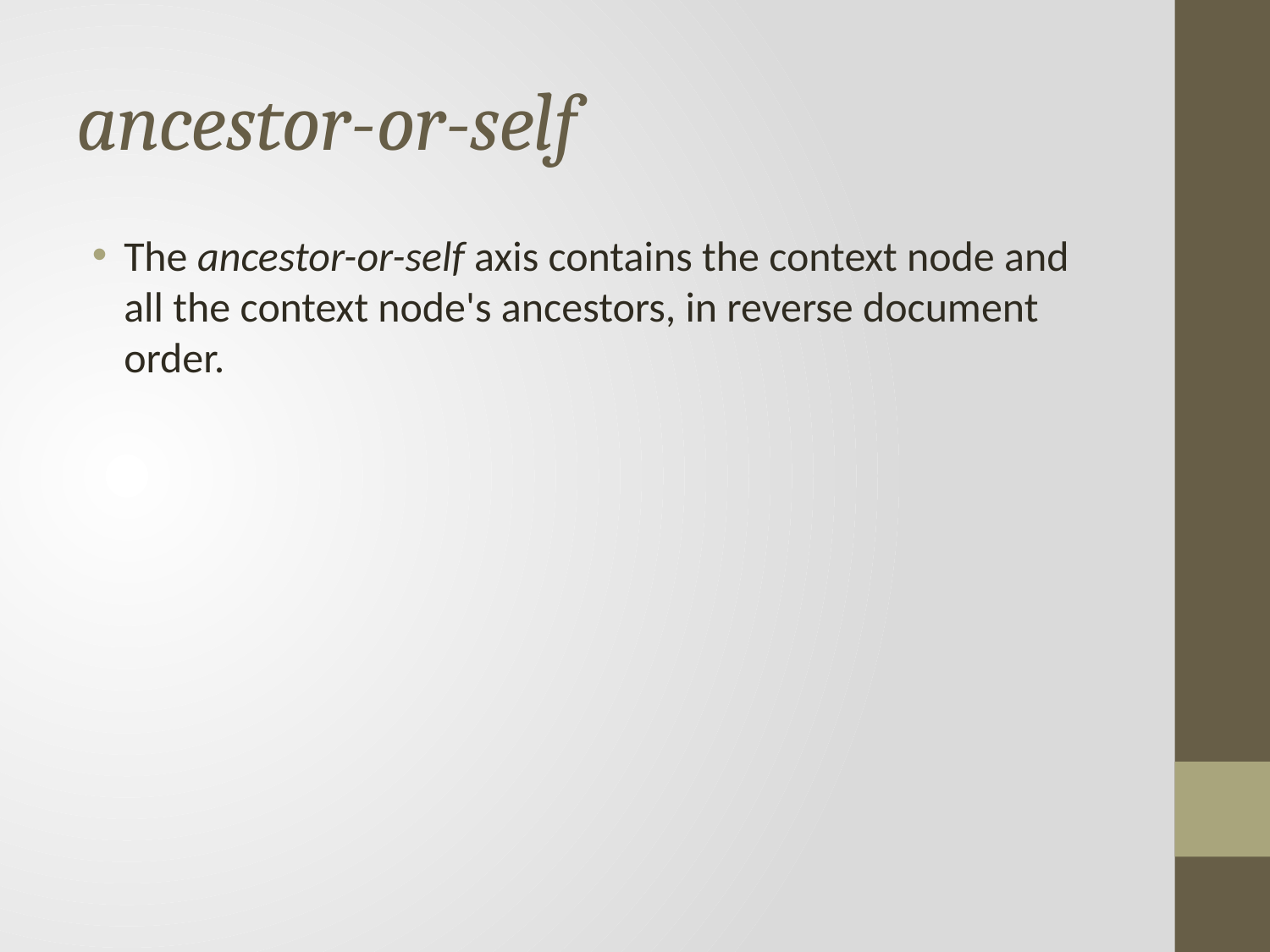

# ancestor-or-self
The ancestor-or-self axis contains the context node and all the context node's ancestors, in reverse document order.